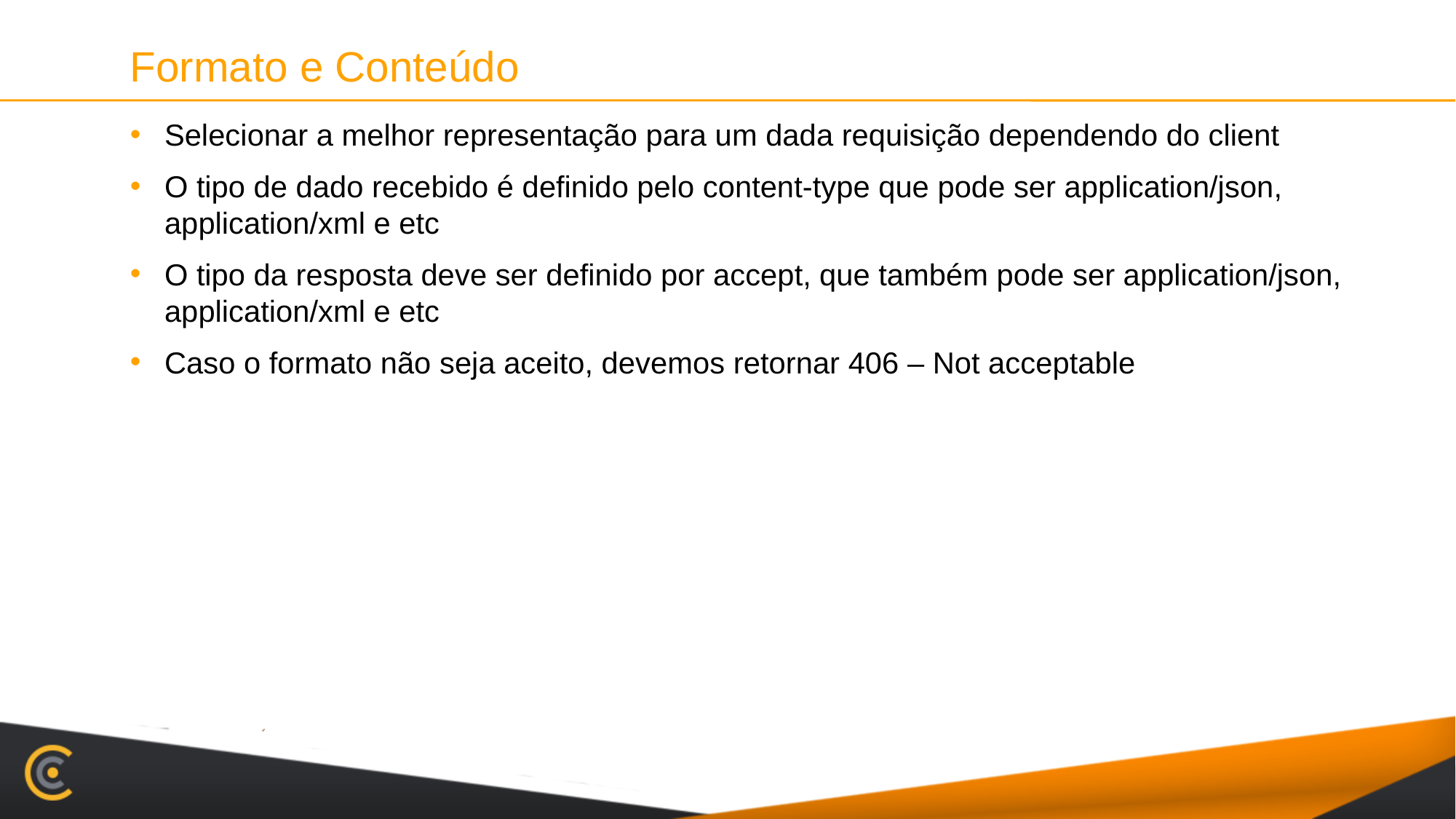

# Formato e Conteúdo
Selecionar a melhor representação para um dada requisição dependendo do client
O tipo de dado recebido é definido pelo content-type que pode ser application/json, application/xml e etc
O tipo da resposta deve ser definido por accept, que também pode ser application/json, application/xml e etc
Caso o formato não seja aceito, devemos retornar 406 – Not acceptable